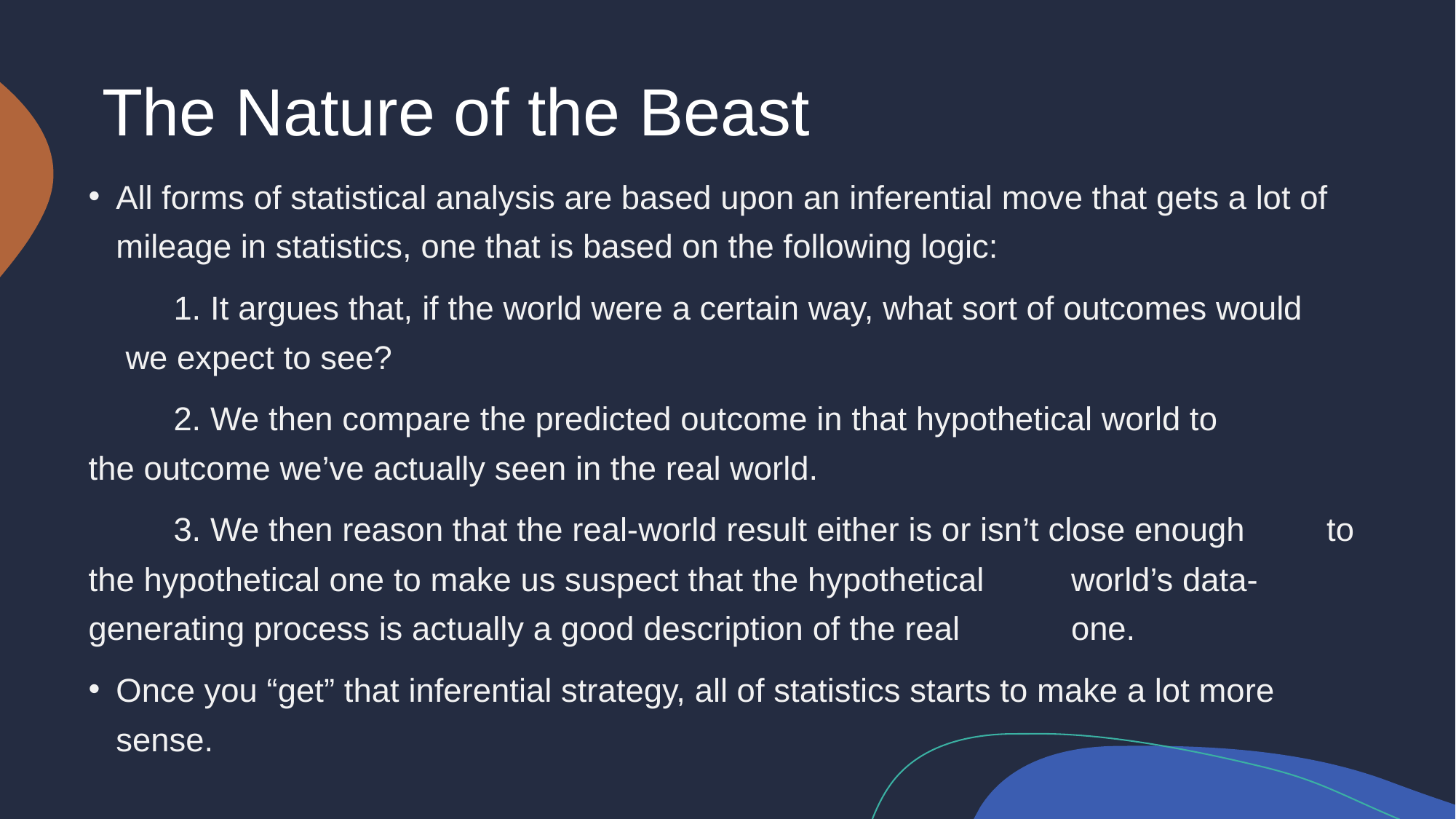

# The Nature of the Beast
All forms of statistical analysis are based upon an inferential move that gets a lot of mileage in statistics, one that is based on the following logic:
	1. It argues that, if the world were a certain way, what sort of outcomes would 	     we expect to see?
	2. We then compare the predicted outcome in that hypothetical world to 	     the outcome we’ve actually seen in the real world.
	3. We then reason that the real-world result either is or isn’t close enough 	     to the hypothetical one to make us suspect that the hypothetical 		     world’s data-generating process is actually a good description of the real 	     one.
Once you “get” that inferential strategy, all of statistics starts to make a lot more sense.